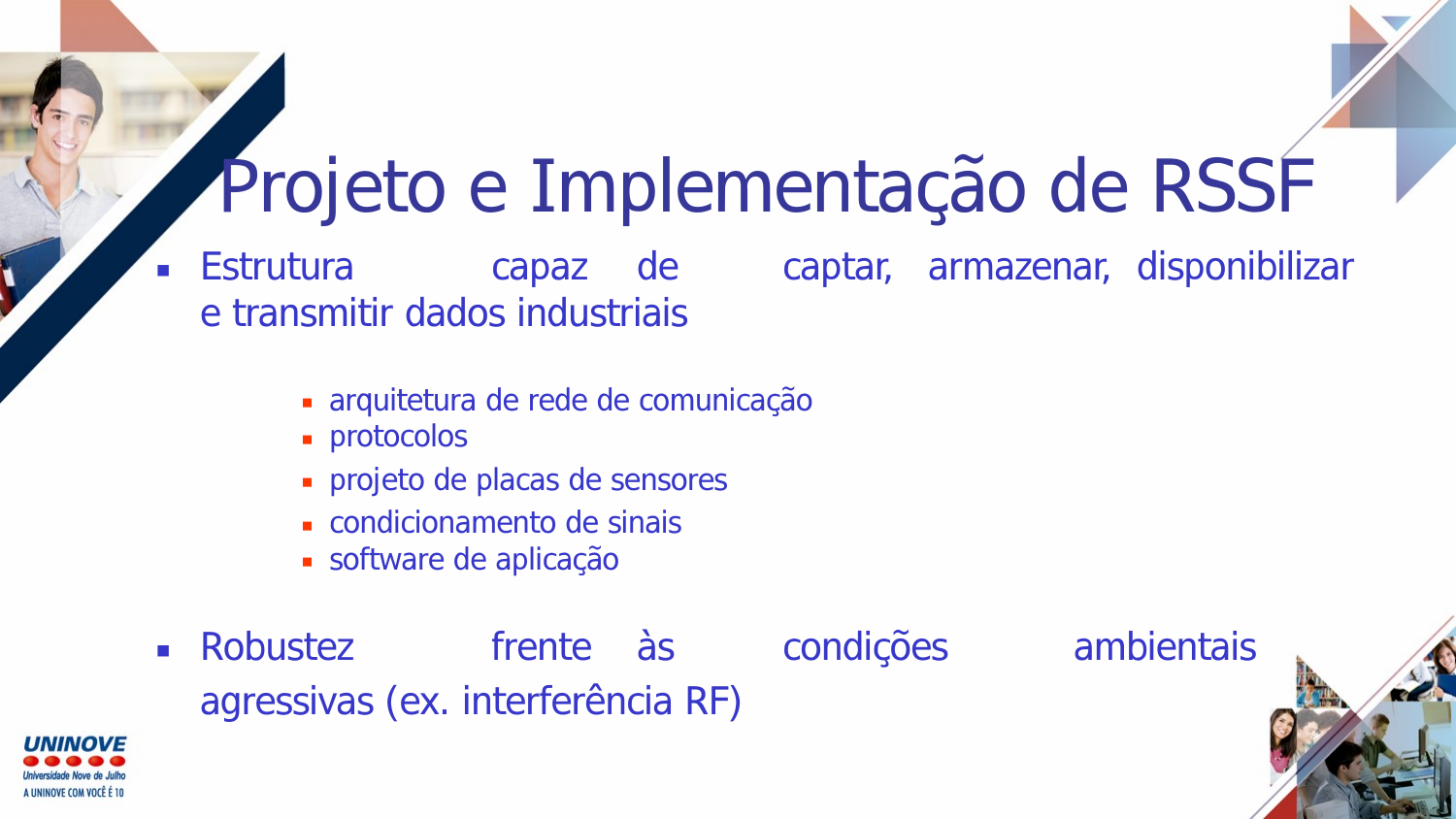

Projeto e Implementação de RSSF
Estrutura	capaz	de	captar,	armazenar,  disponibilizar e transmitir dados industriais

arquitetura de rede de comunicação
protocolos
projeto de placas de sensores
condicionamento de sinais
software de aplicação

Robustez	frente	às	condições	ambientais  agressivas (ex. interferência RF)